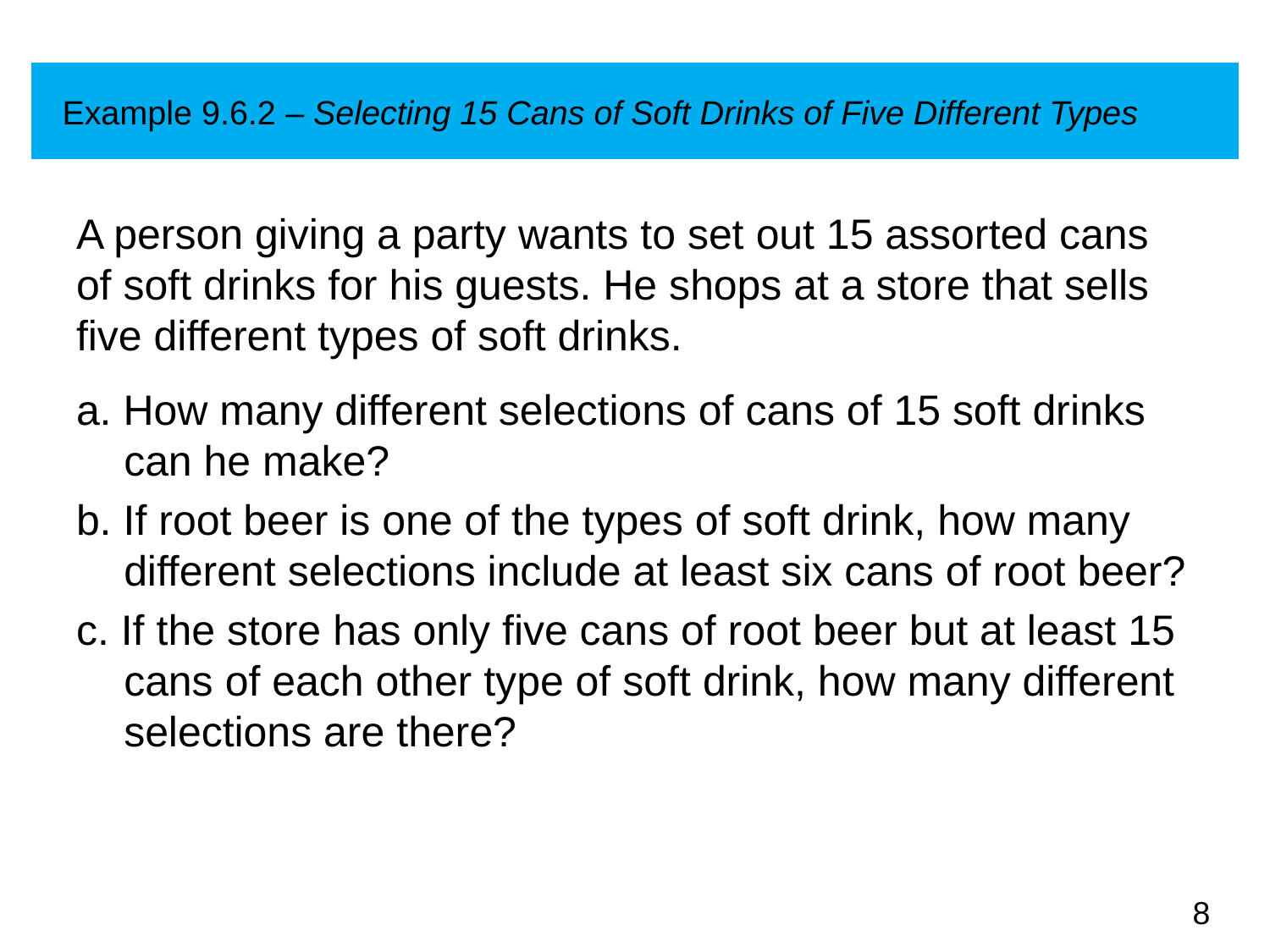

# Example 9.6.2 – Selecting 15 Cans of Soft Drinks of Five Different Types
A person giving a party wants to set out 15 assorted cans of soft drinks for his guests. He shops at a store that sells five different types of soft drinks.

a. How many different selections of cans of 15 soft drinks can he make?
b. If root beer is one of the types of soft drink, how many different selections include at least six cans of root beer?
c. If the store has only five cans of root beer but at least 15 cans of each other type of soft drink, how many different selections are there?